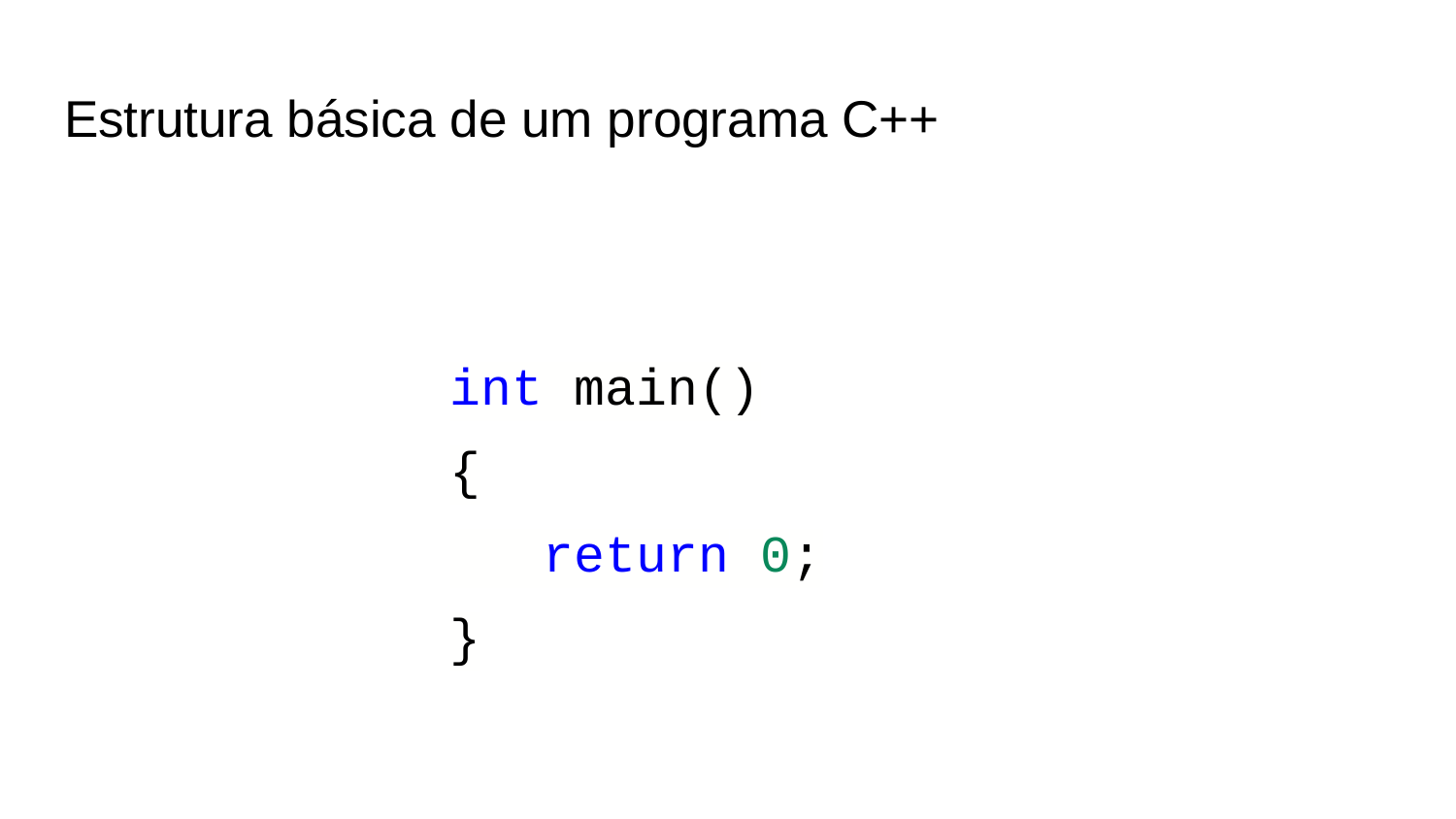

# Estrutura básica de um programa C++
int main()
{
   return 0;
}